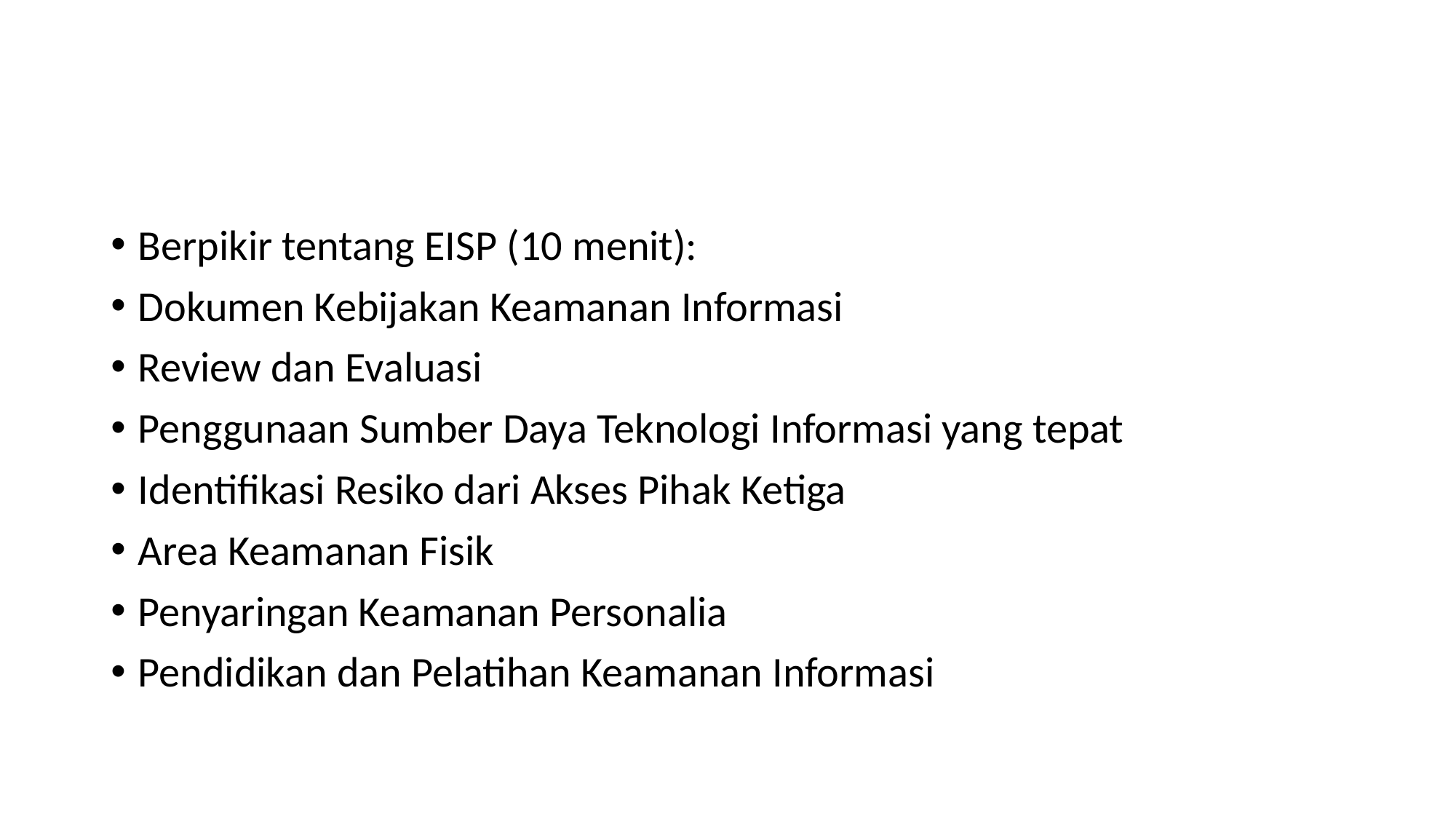

#
Berpikir tentang EISP (10 menit):
Dokumen Kebijakan Keamanan Informasi
Review dan Evaluasi
Penggunaan Sumber Daya Teknologi Informasi yang tepat
Identifikasi Resiko dari Akses Pihak Ketiga
Area Keamanan Fisik
Penyaringan Keamanan Personalia
Pendidikan dan Pelatihan Keamanan Informasi